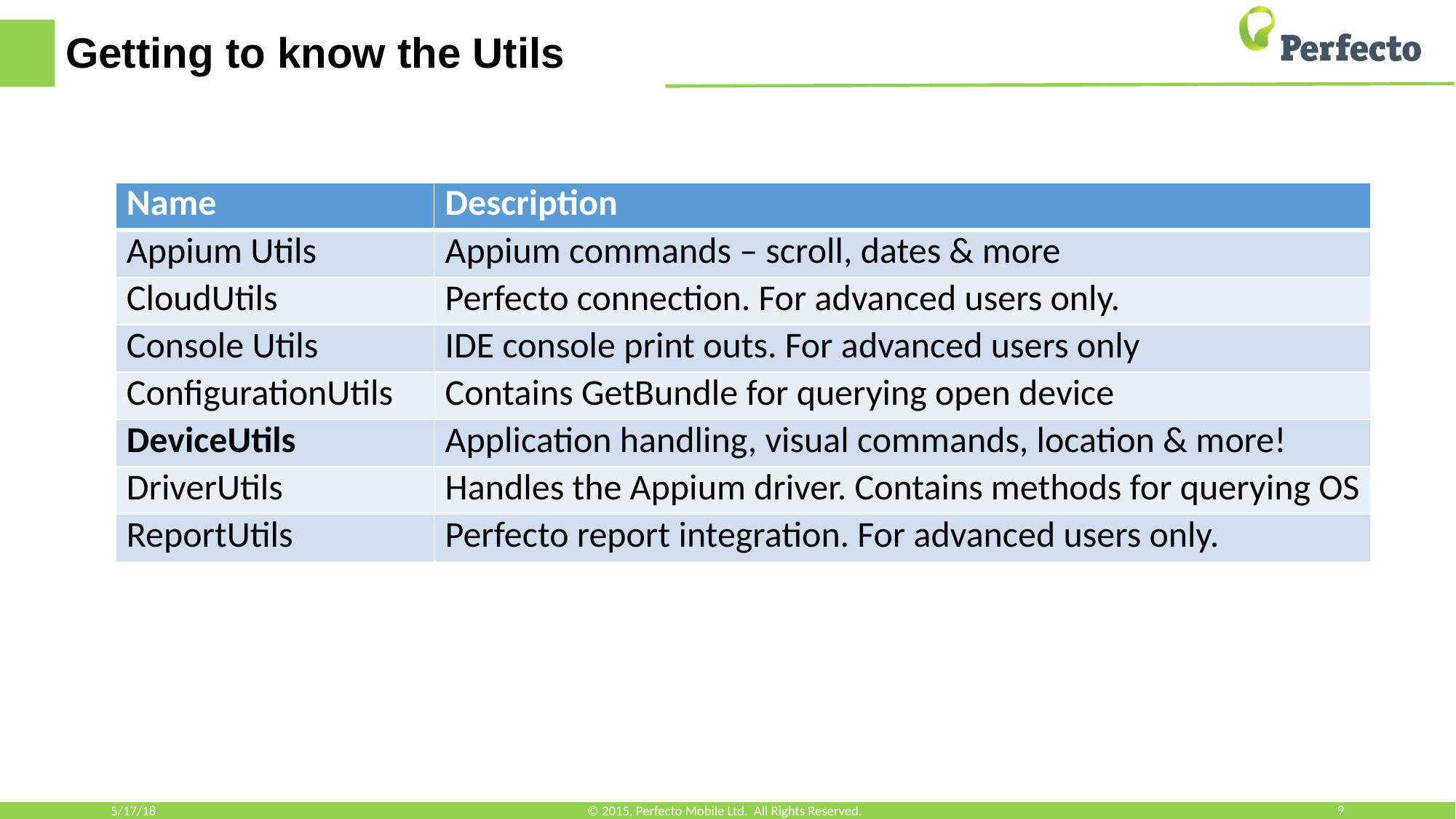

# Getting to know the Utils
| Name | Description |
| --- | --- |
| Appium Utils | Appium commands – scroll, dates & more |
| CloudUtils | Perfecto connection. For advanced users only. |
| Console Utils | IDE console print outs. For advanced users only |
| ConfigurationUtils | Contains GetBundle for querying open device |
| DeviceUtils | Application handling, visual commands, location & more! |
| DriverUtils | Handles the Appium driver. Contains methods for querying OS |
| ReportUtils | Perfecto report integration. For advanced users only. |
5/17/18
© 2015, Perfecto Mobile Ltd.  All Rights Reserved.
9